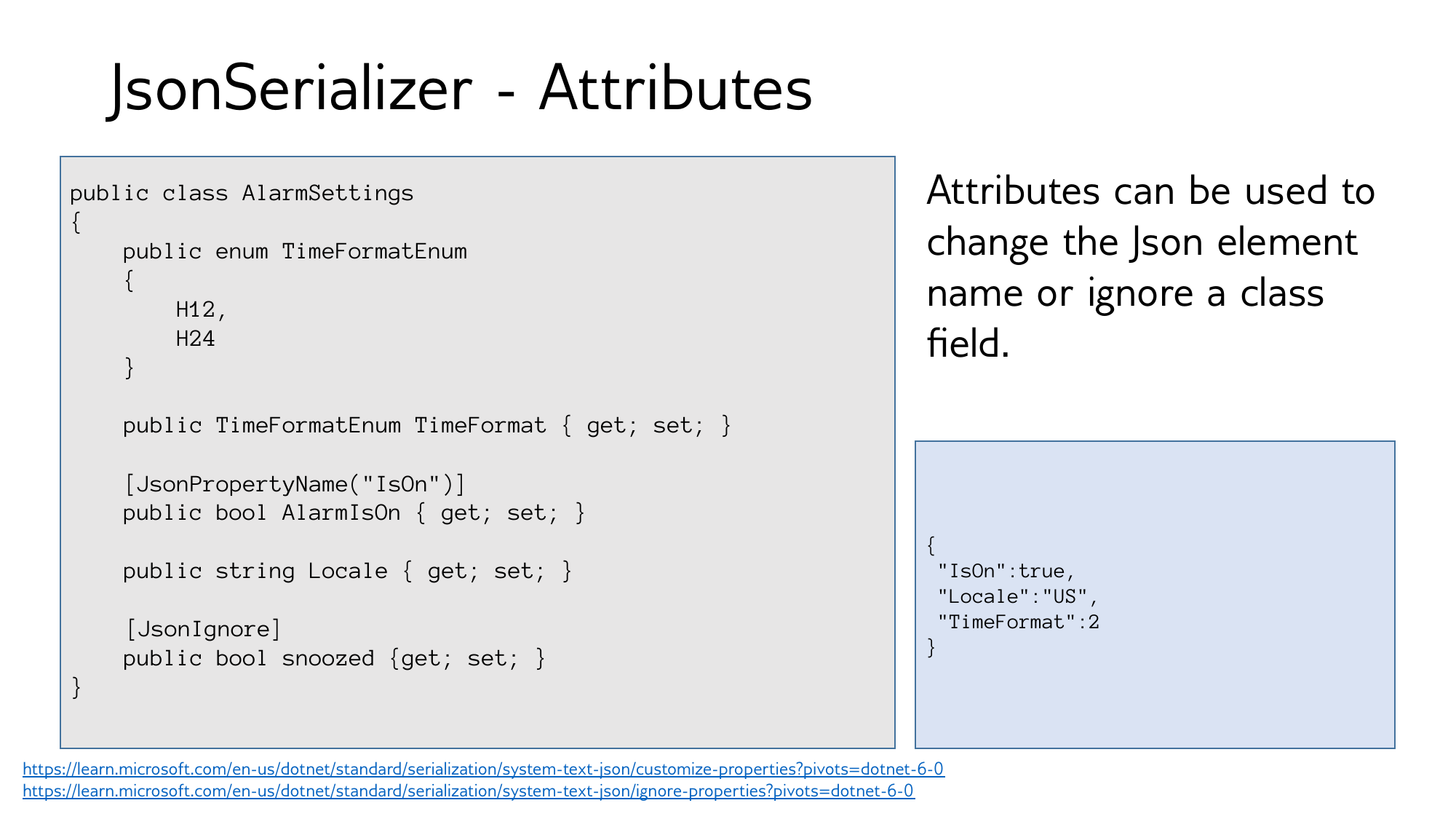

# JsonSerializer - Attributes
public class AlarmSettings
{
    public enum TimeFormatEnum
    {
        H12,
        H24
    }
    public TimeFormatEnum TimeFormat { get; set; }

    [JsonPropertyName("IsOn")]
    public bool AlarmIsOn { get; set; }
    public string Locale { get; set; }

          [JsonIgnore]
    public bool snoozed {get; set; }
}

Attributes can be used to change the Json element name or ignore a class field.
{
 "IsOn":true,
 "Locale":"US",
 "TimeFormat":2
}
https://learn.microsoft.com/en-us/dotnet/standard/serialization/system-text-json/customize-properties?pivots=dotnet-6-0
https://learn.microsoft.com/en-us/dotnet/standard/serialization/system-text-json/ignore-properties?pivots=dotnet-6-0